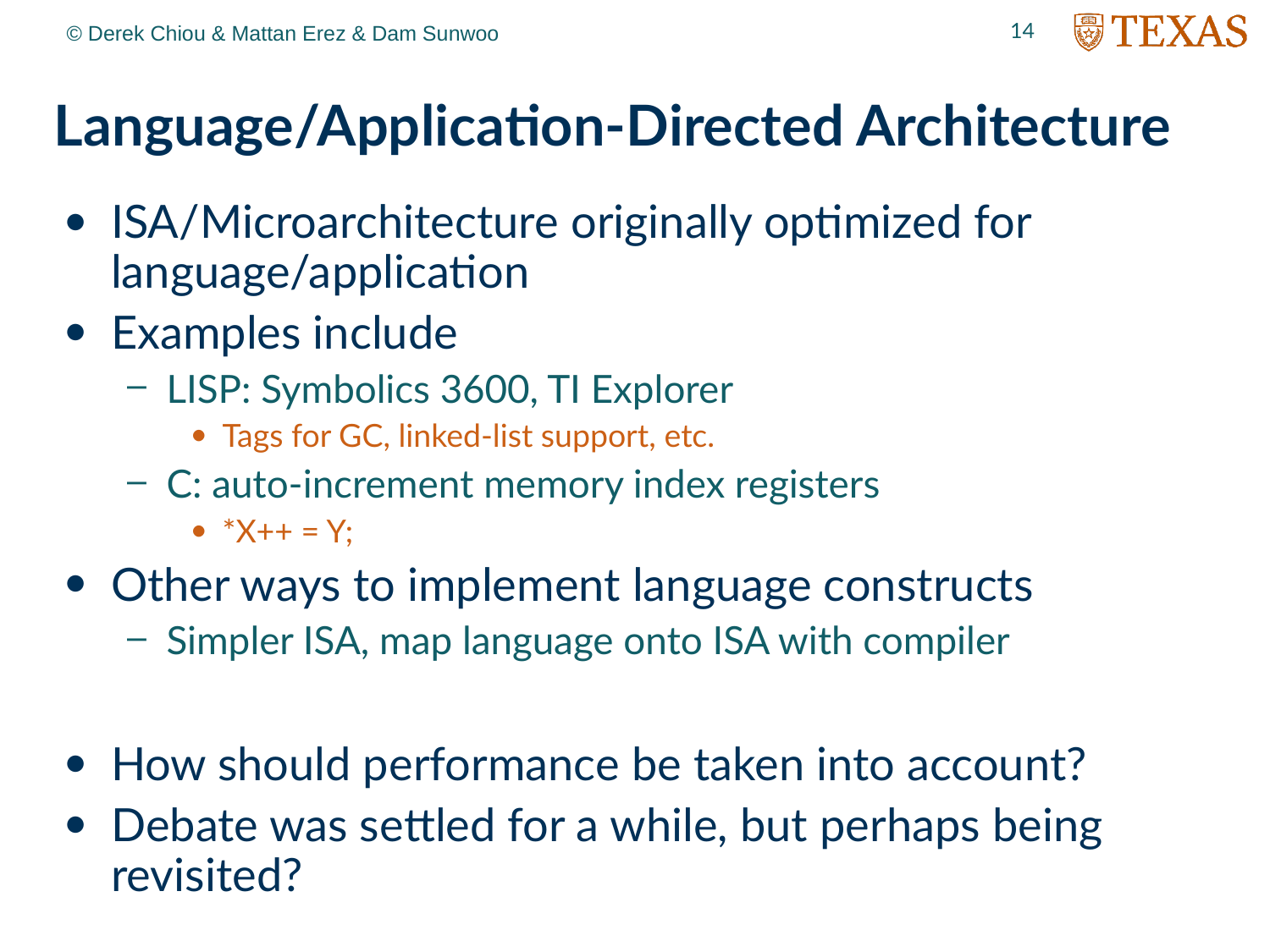

14
© Derek Chiou & Mattan Erez & Dam Sunwoo
# Language/Application-Directed Architecture
ISA/Microarchitecture originally optimized for language/application
Examples include
LISP: Symbolics 3600, TI Explorer
Tags for GC, linked-list support, etc.
C: auto-increment memory index registers
*X++ = Y;
Other ways to implement language constructs
Simpler ISA, map language onto ISA with compiler

How should performance be taken into account?
Debate was settled for a while, but perhaps being revisited?